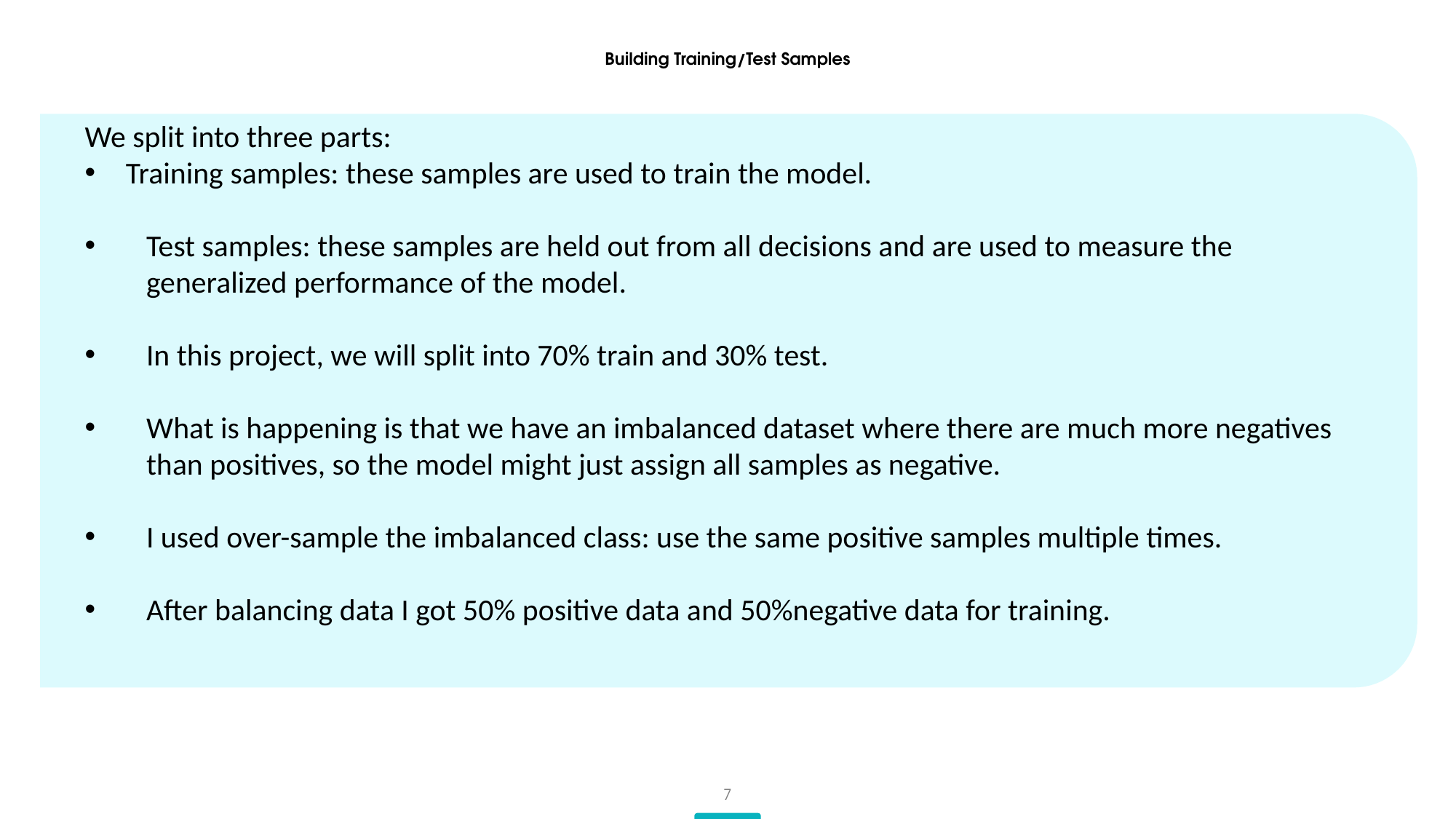

# Building Training/Test Samples
We split into three parts:
Training samples: these samples are used to train the model.
Test samples: these samples are held out from all decisions and are used to measure the generalized performance of the model.

In this project, we will split into 70% train and 30% test.

What is happening is that we have an imbalanced dataset where there are much more negatives than positives, so the model might just assign all samples as negative.

I used over-sample the imbalanced class: use the same positive samples multiple times.

After balancing data I got 50% positive data and 50%negative data for training.

7